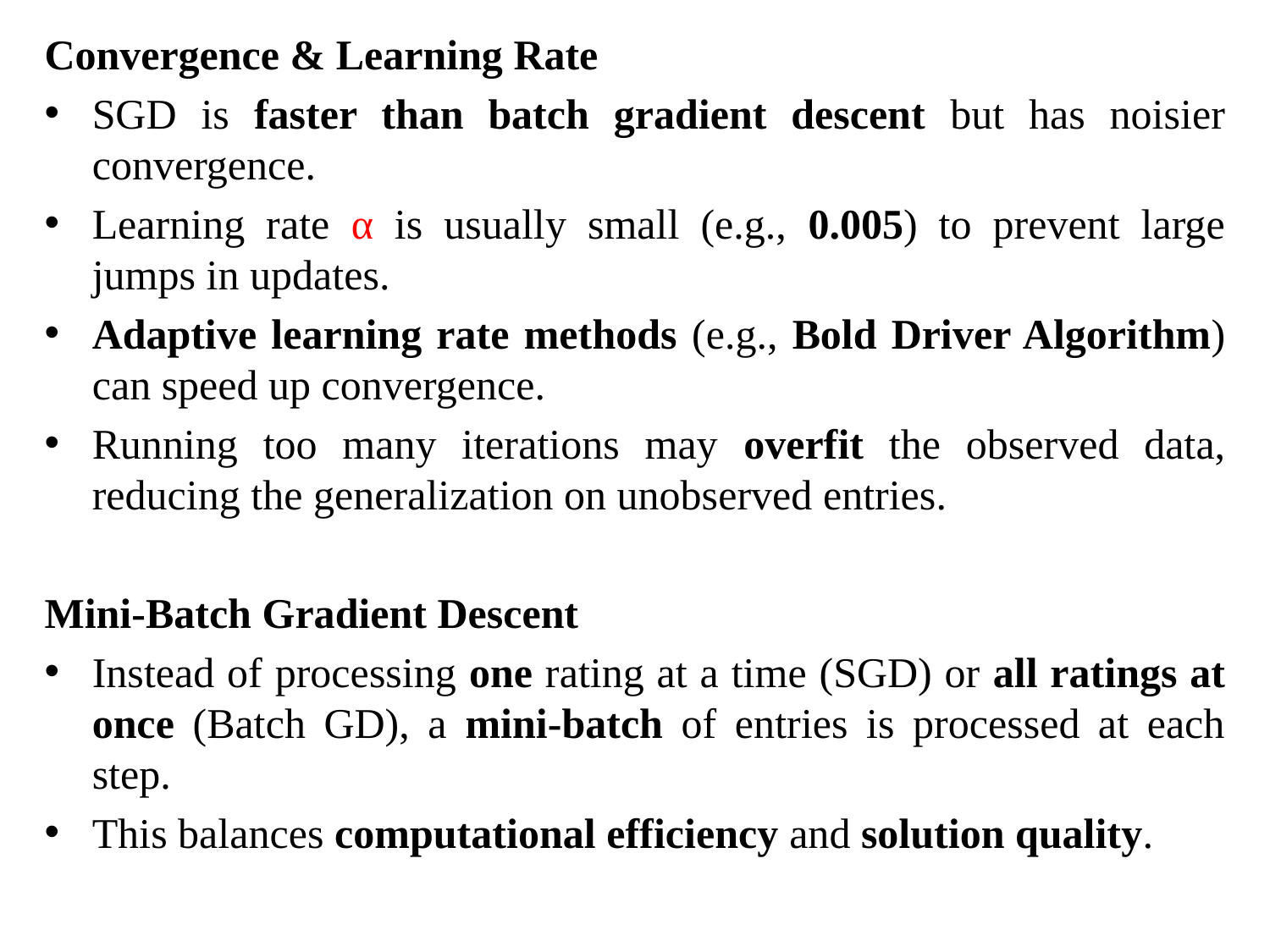

Convergence & Learning Rate
SGD is faster than batch gradient descent but has noisier convergence.
Learning rate α is usually small (e.g., 0.005) to prevent large jumps in updates.
Adaptive learning rate methods (e.g., Bold Driver Algorithm) can speed up convergence.
Running too many iterations may overfit the observed data, reducing the generalization on unobserved entries.

Mini-Batch Gradient Descent
Instead of processing one rating at a time (SGD) or all ratings at once (Batch GD), a mini-batch of entries is processed at each step.
This balances computational efficiency and solution quality.